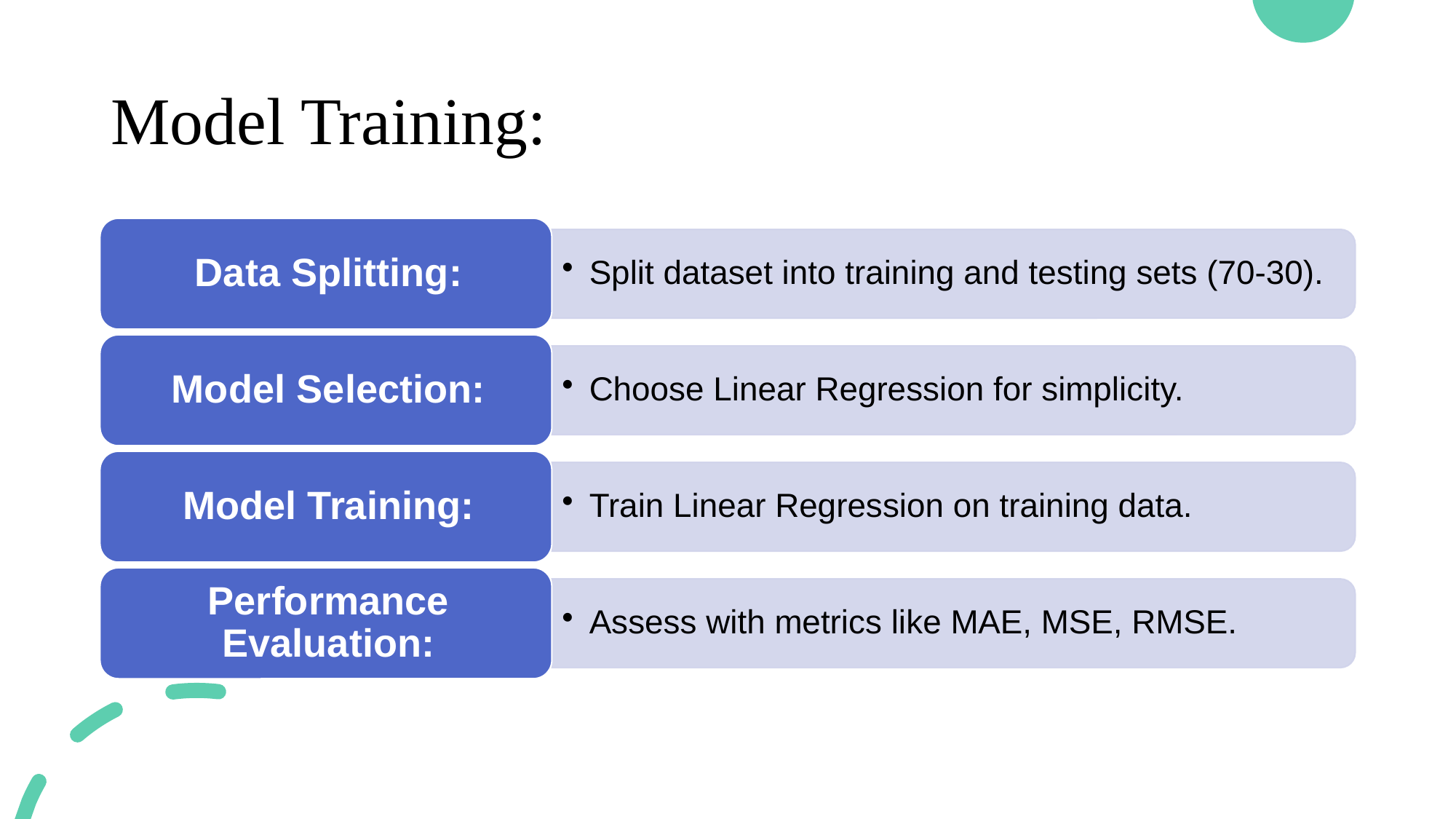

# Model Training:
Split dataset into training and testing sets (70-30).
Data Splitting:
Choose Linear Regression for simplicity.
Model Selection:
Train Linear Regression on training data.
Model Training:
Assess with metrics like MAE, MSE, RMSE.
Performance Evaluation: